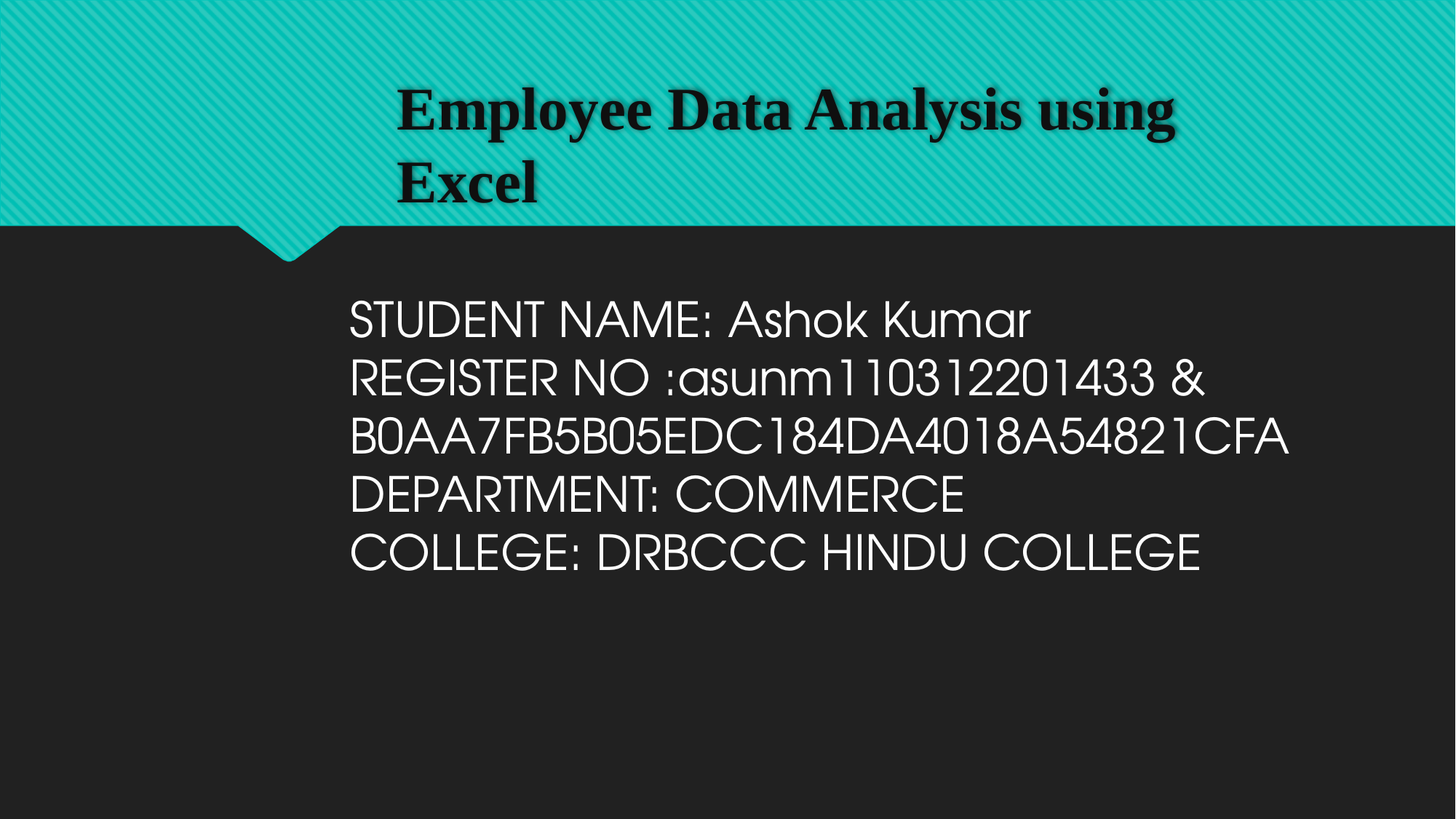

# Employee Data Analysis using Excel
STUDENT NAME: Ashok Kumar
REGISTER NO :asunm110312201433 & B0AA7FB5B05EDC184DA4018A54821CFA
DEPARTMENT: COMMERCE
COLLEGE: DRBCCC HINDU COLLEGE